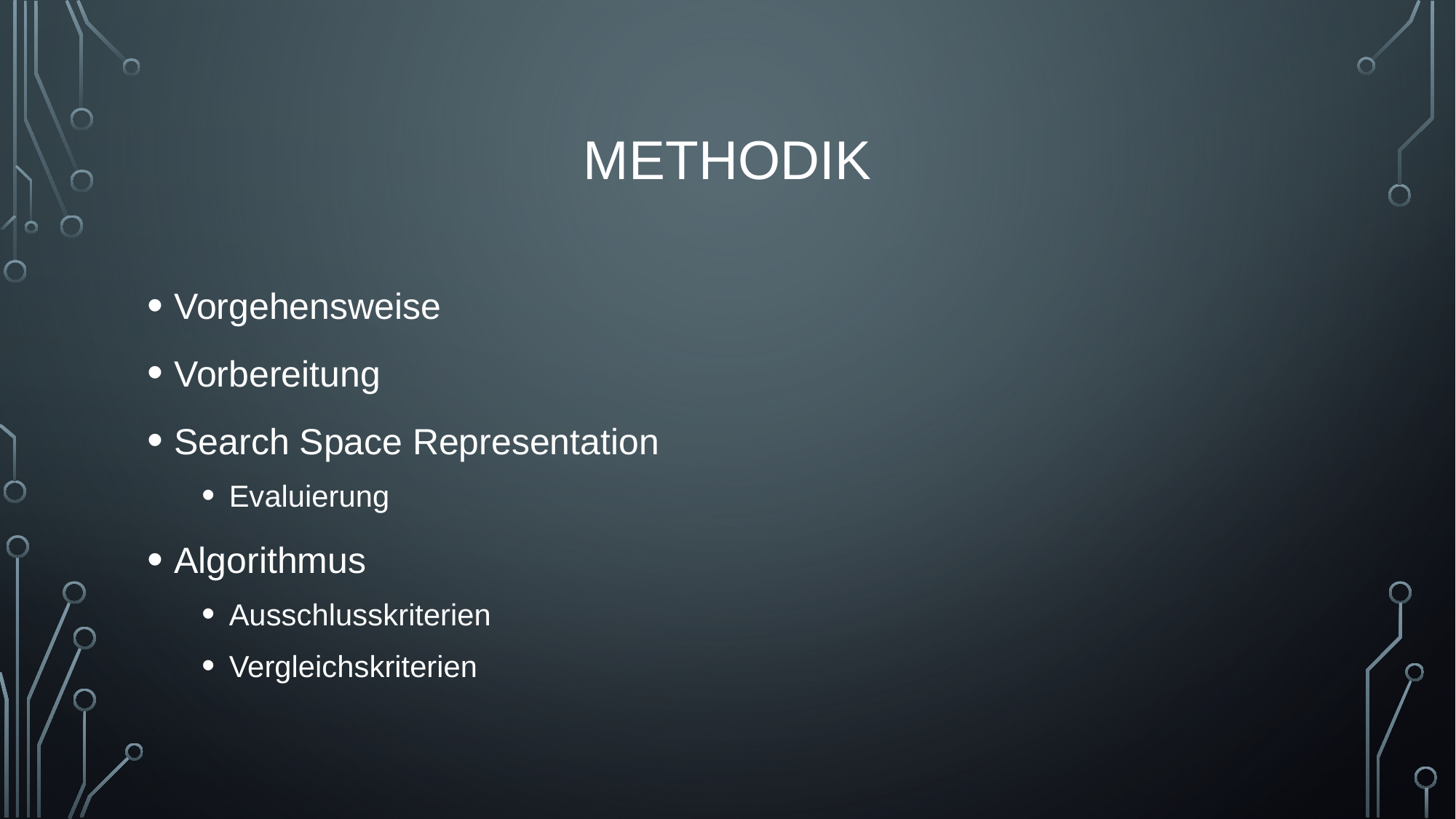

# Methodik
Vorgehensweise
Vorbereitung
Search Space Representation
Evaluierung
Algorithmus
Ausschlusskriterien
Vergleichskriterien